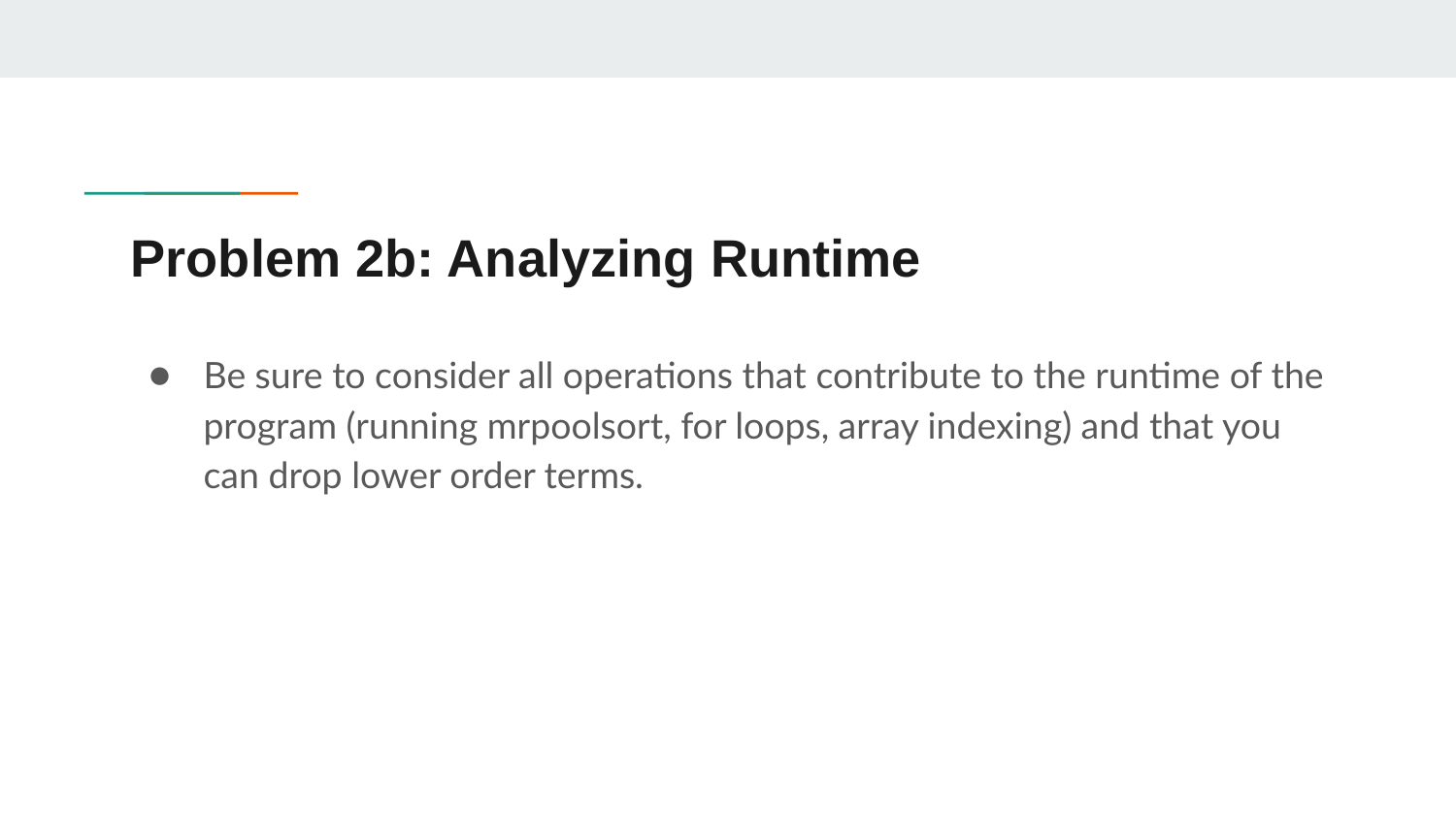

# Problem 2b: Analyzing Runtime
Be sure to consider all operations that contribute to the runtime of the program (running mrpoolsort, for loops, array indexing) and that you can drop lower order terms.